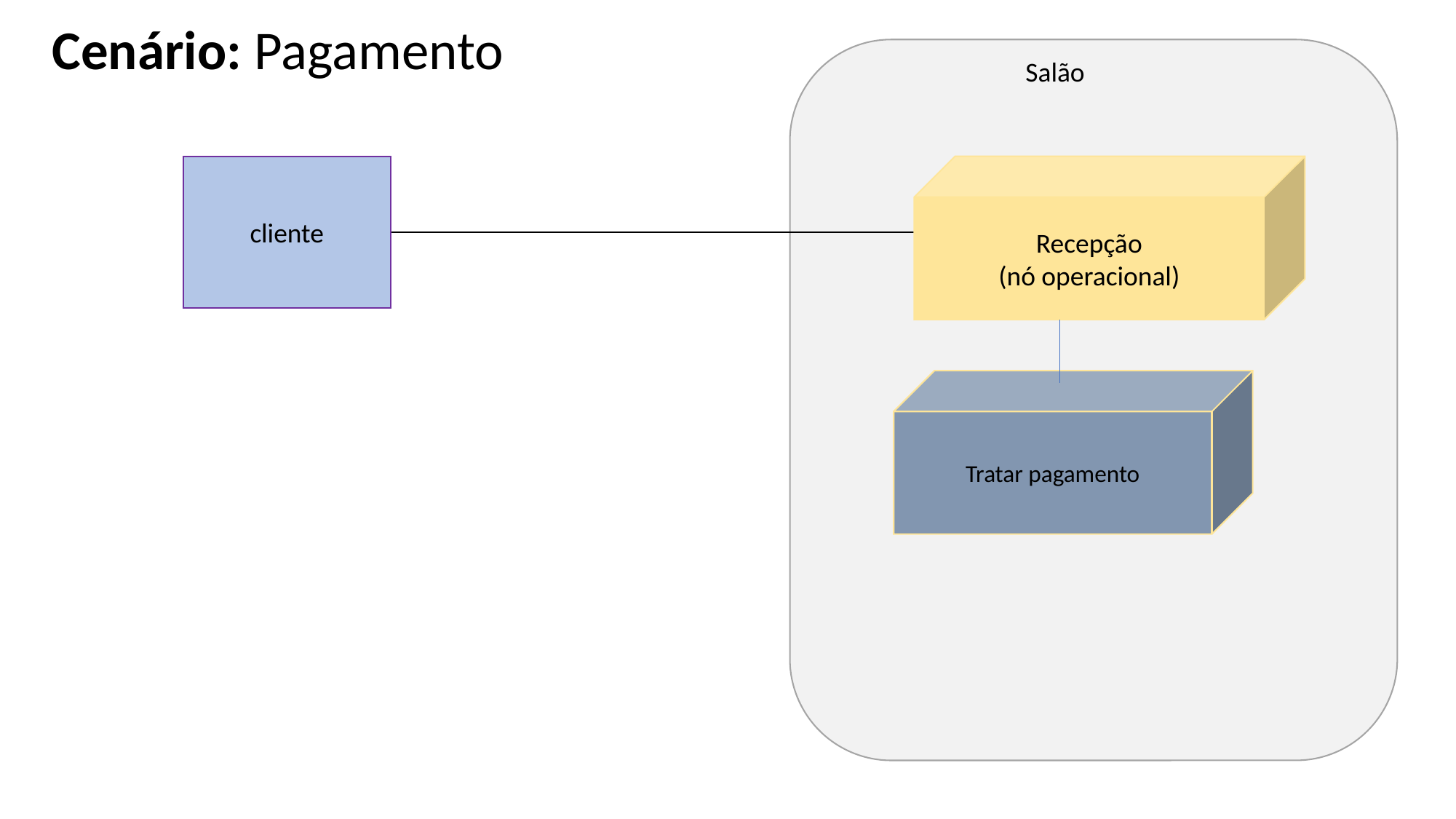

Cenário: Pagamento

Salão
cliente

Recepção
(nó operacional)

Tratar pagamento